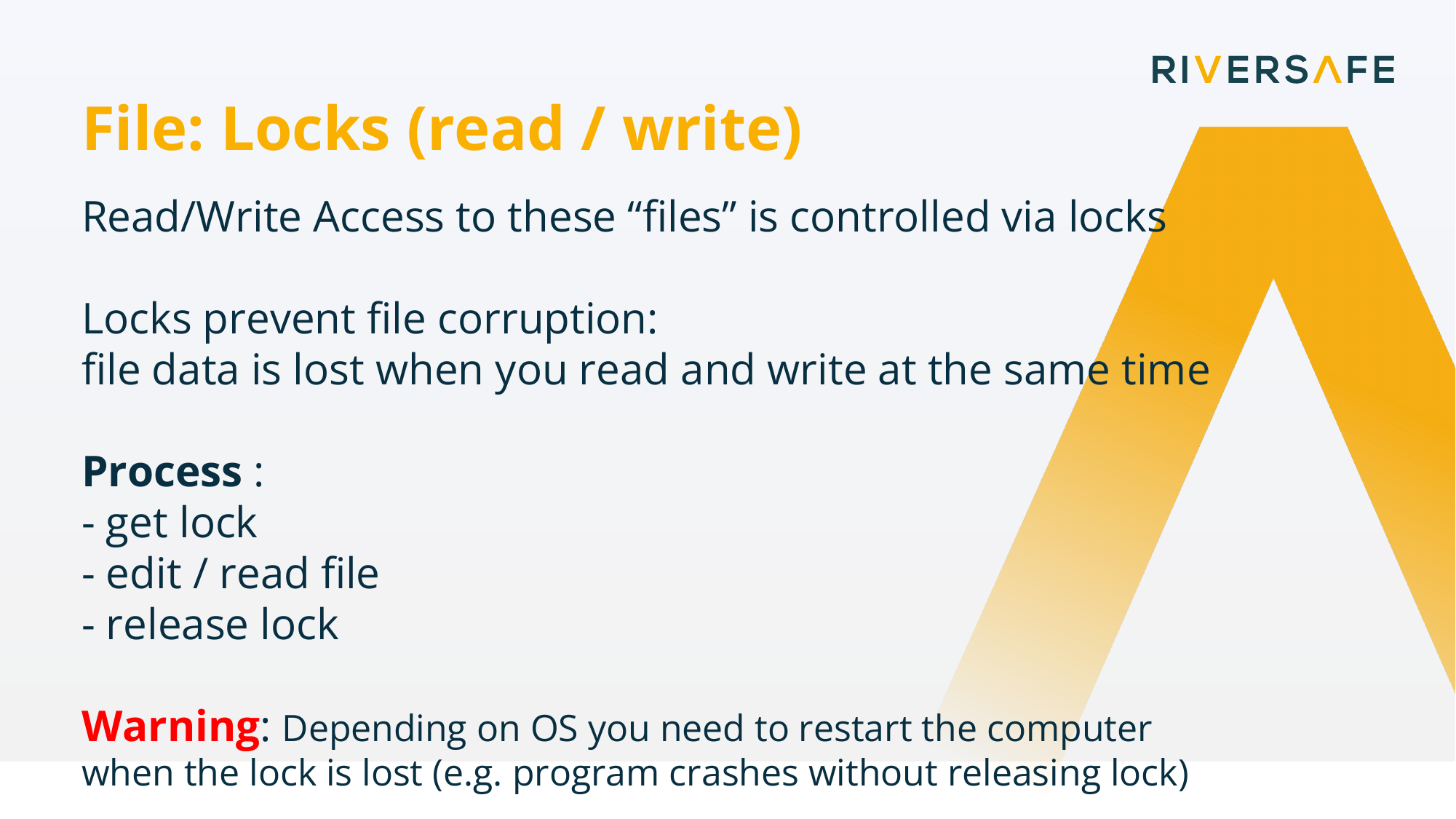

File: Locks (read / write)
Read/Write Access to these “files” is controlled via locks
Locks prevent file corruption:
file data is lost when you read and write at the same time

Process :
- get lock
- edit / read file
- release lock

Warning: Depending on OS you need to restart the computer when the lock is lost (e.g. program crashes without releasing lock)